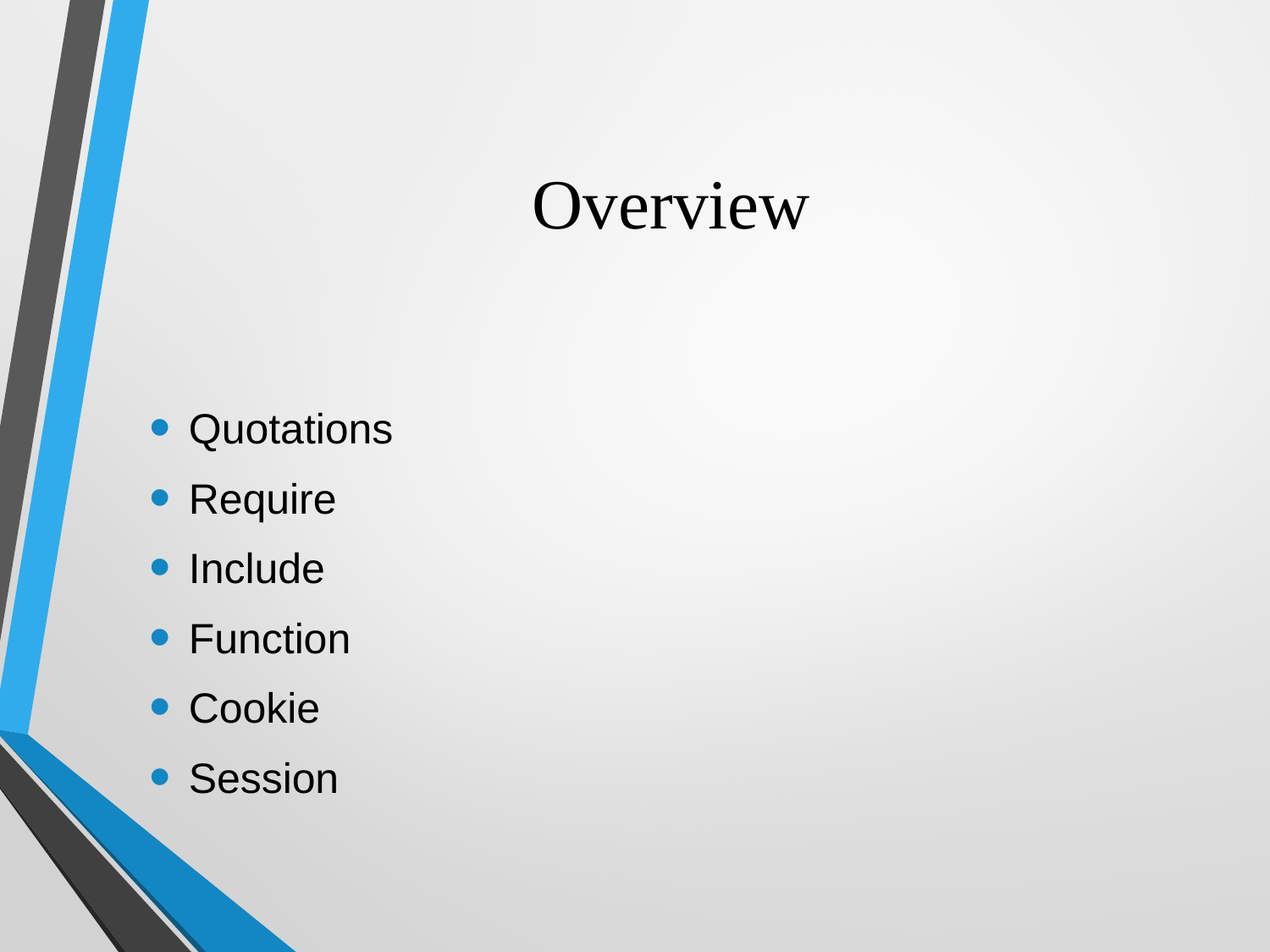

# Overview
Quotations
Require
Include
Function
Cookie
Session